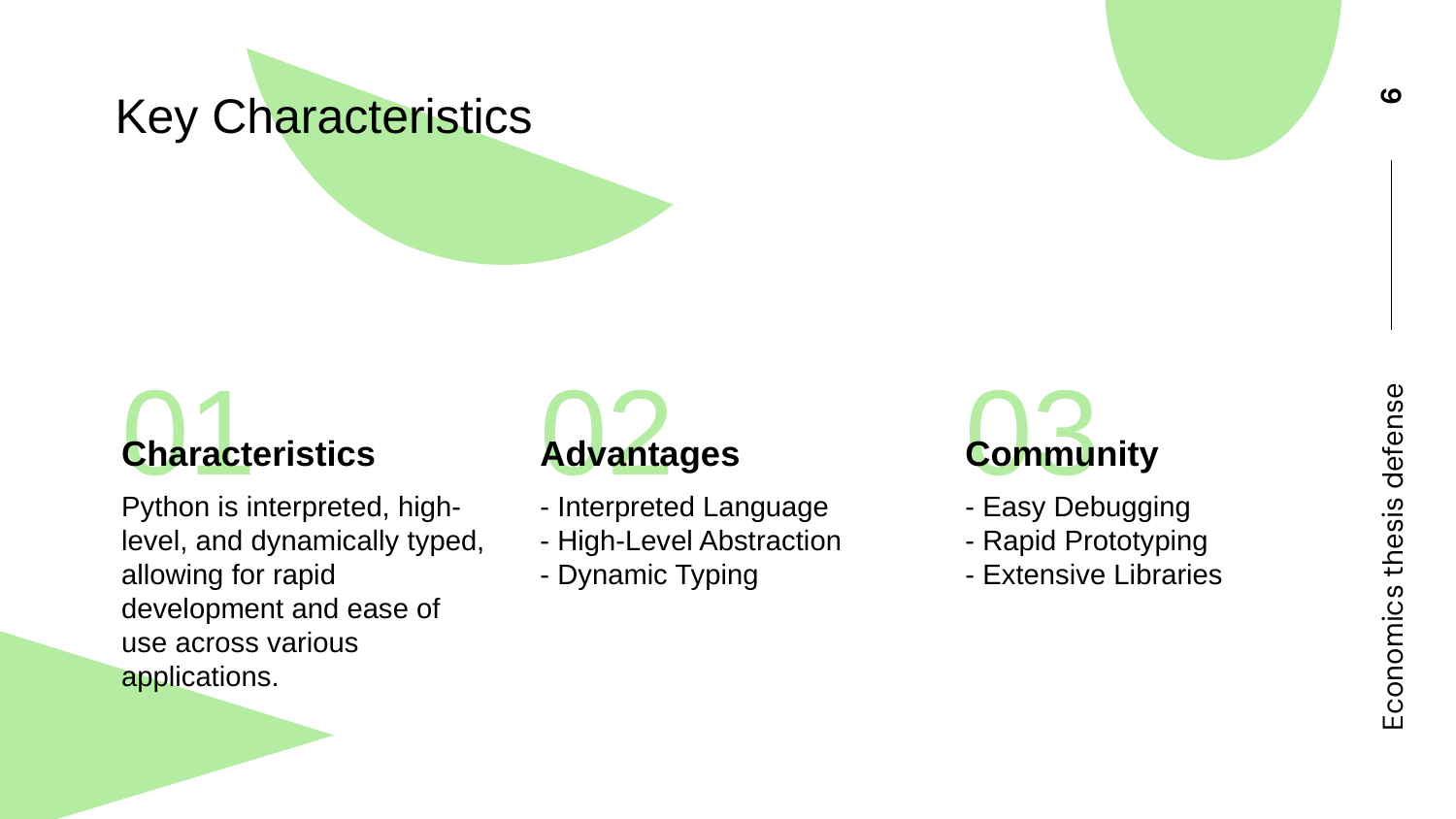

# Key Characteristics
6
01
02
03
Characteristics
Advantages
Community
Python is interpreted, high-level, and dynamically typed, allowing for rapid development and ease of use across various applications.
- Interpreted Language
- High-Level Abstraction
- Dynamic Typing
- Easy Debugging
- Rapid Prototyping
- Extensive Libraries
Economics thesis defense